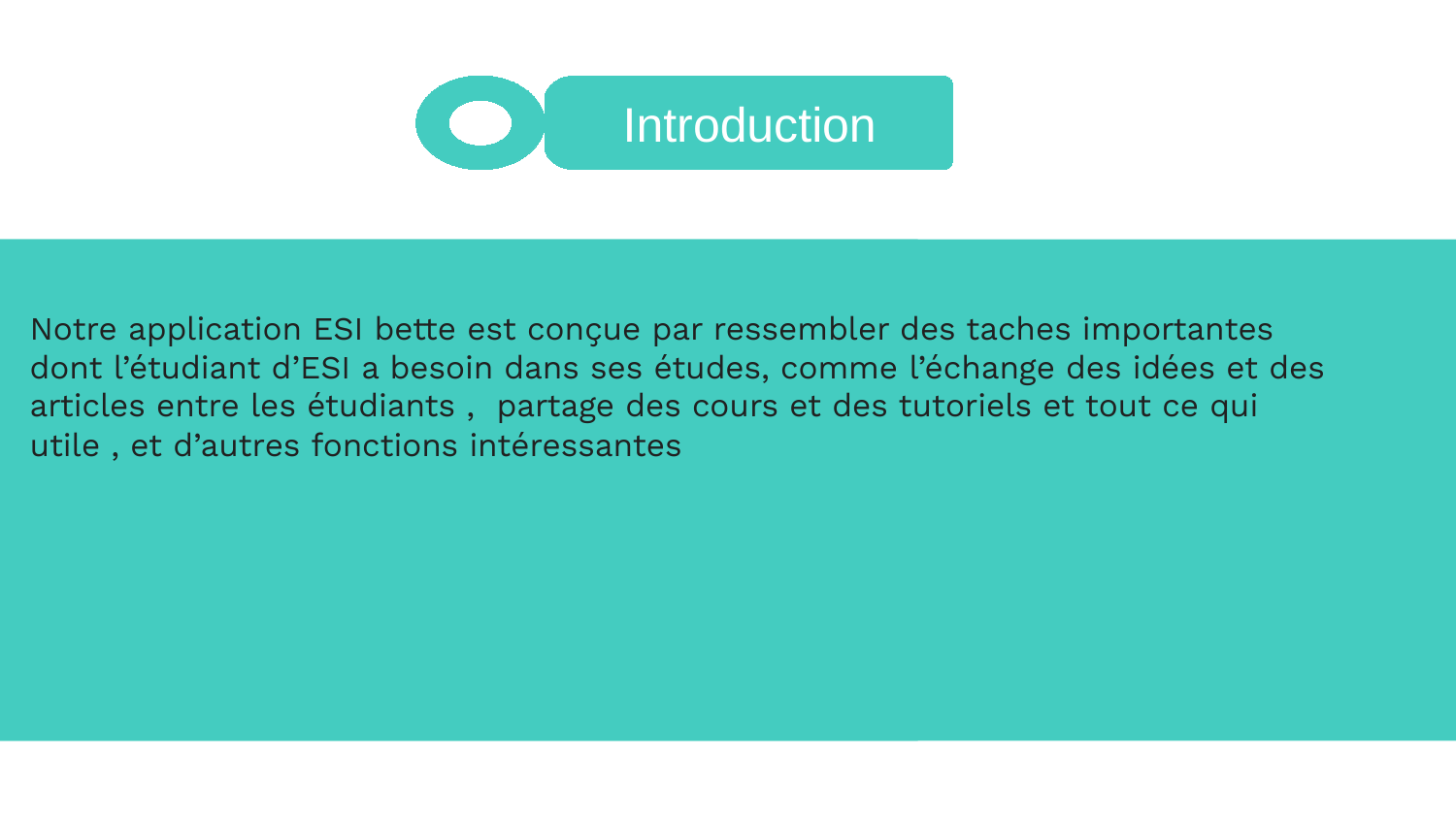

Introduction

Notre application ESI bette est conçue par ressembler des taches importantes dont l’étudiant d’ESI a besoin dans ses études, comme l’échange des idées et des articles entre les étudiants ,  partage des cours et des tutoriels et tout ce qui utile , et d’autres fonctions intéressantes